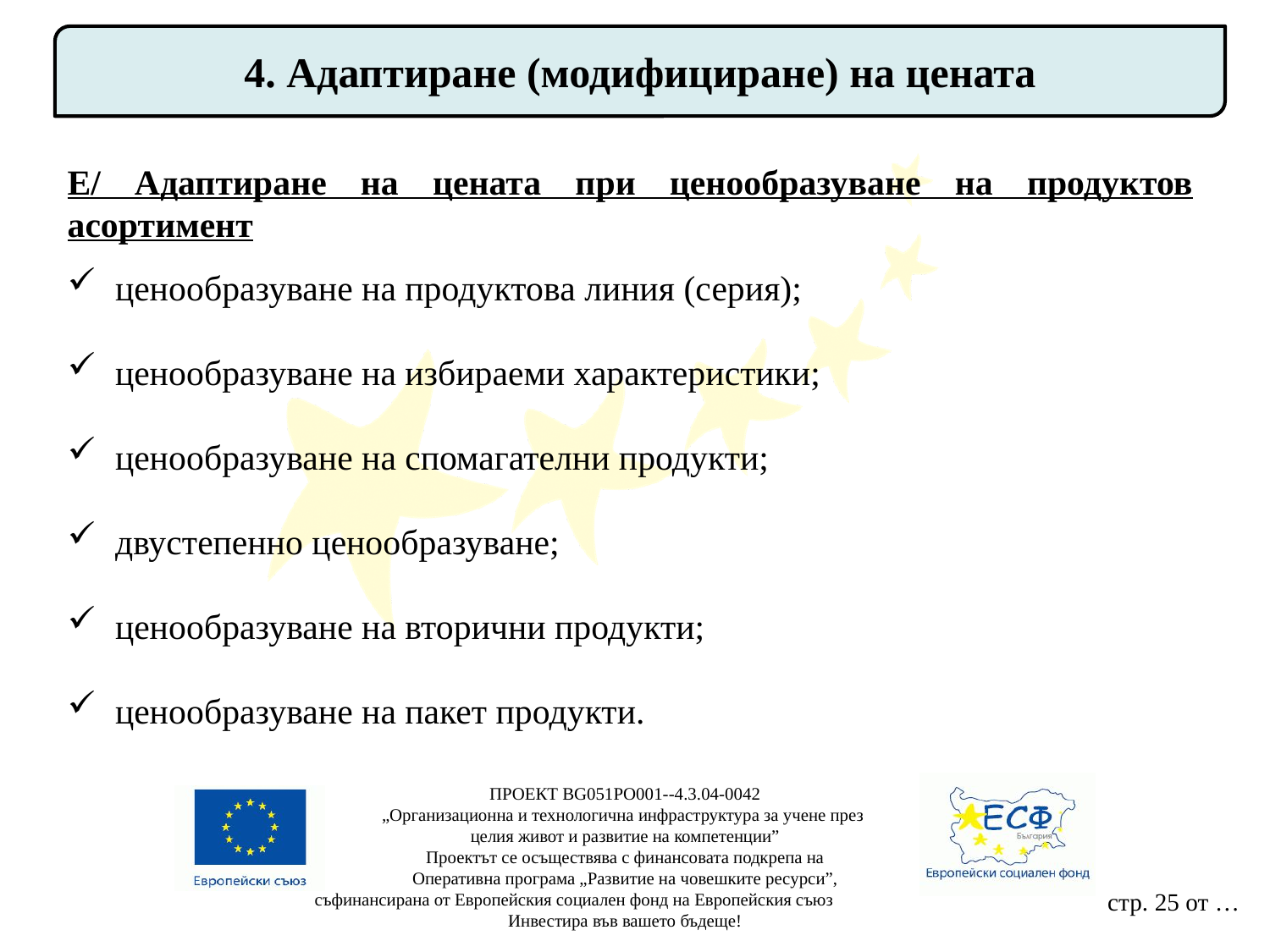

4. Адаптиране (модифициране) на цената
Е/ Адаптиране на цената при ценообразуване на продуктов асортимент

ценообразуване на продуктова линия (серия);

ценообразуване на избираеми характеристики;

ценообразуване на спомагателни продукти;

двустепенно ценообразуване;

ценообразуване на вторични продукти;

ценообразуване на пакет продукти.

ПРОЕКТ BG051PO001--4.3.04-0042
„Организационна и технологична инфраструктура за учене през
целия живот и развитие на компетенции”
Проектът се осъществява с финансовата подкрепа на
Оперативна програма „Развитие на човешките ресурси”,
съфинансирана от Европейския социален фонд на Европейския съюз
Инвестира във вашето бъдеще!